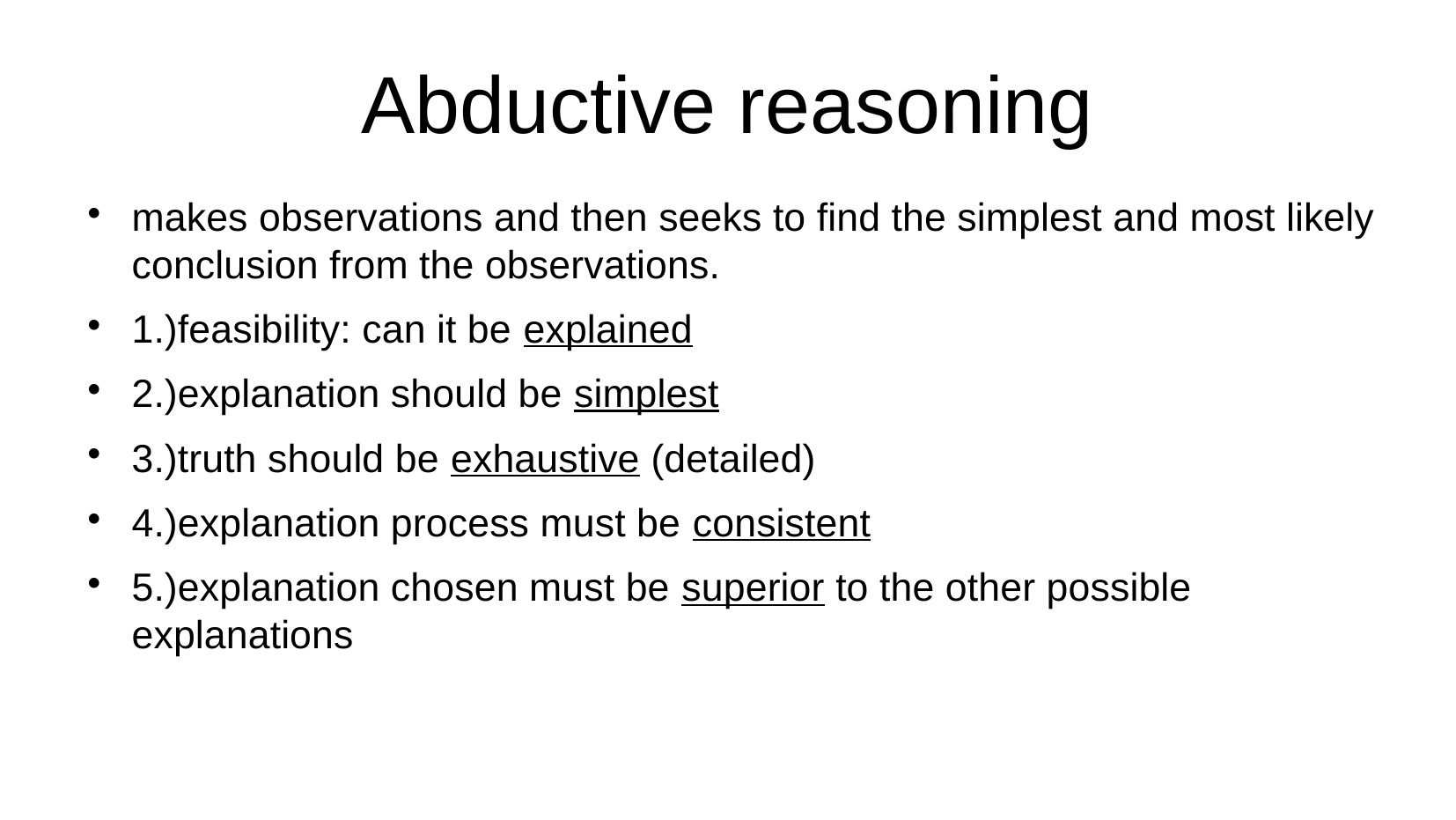

# Abductive reasoning
makes observations and then seeks to find the simplest and most likely conclusion from the observations.
1.)feasibility: can it be explained
2.)explanation should be simplest
3.)truth should be exhaustive (detailed)
4.)explanation process must be consistent
5.)explanation chosen must be superior to the other possible explanations